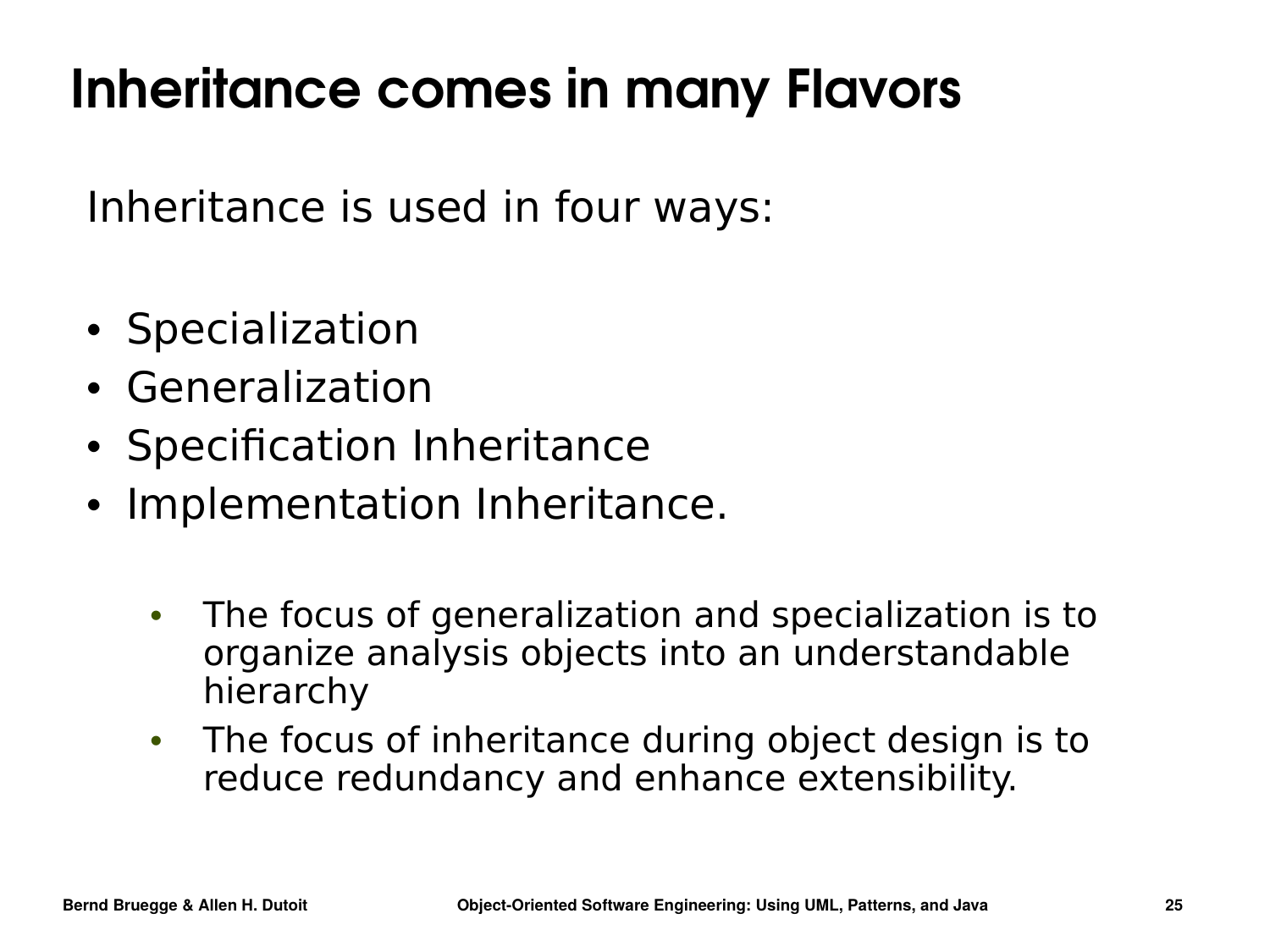

# Inheritance comes in many Flavors
Inheritance is used in four ways:

Specialization
Generalization
Specification Inheritance
Implementation Inheritance.

The focus of generalization and specialization is to organize analysis objects into an understandable hierarchy
The focus of inheritance during object design is to reduce redundancy and enhance extensibility.